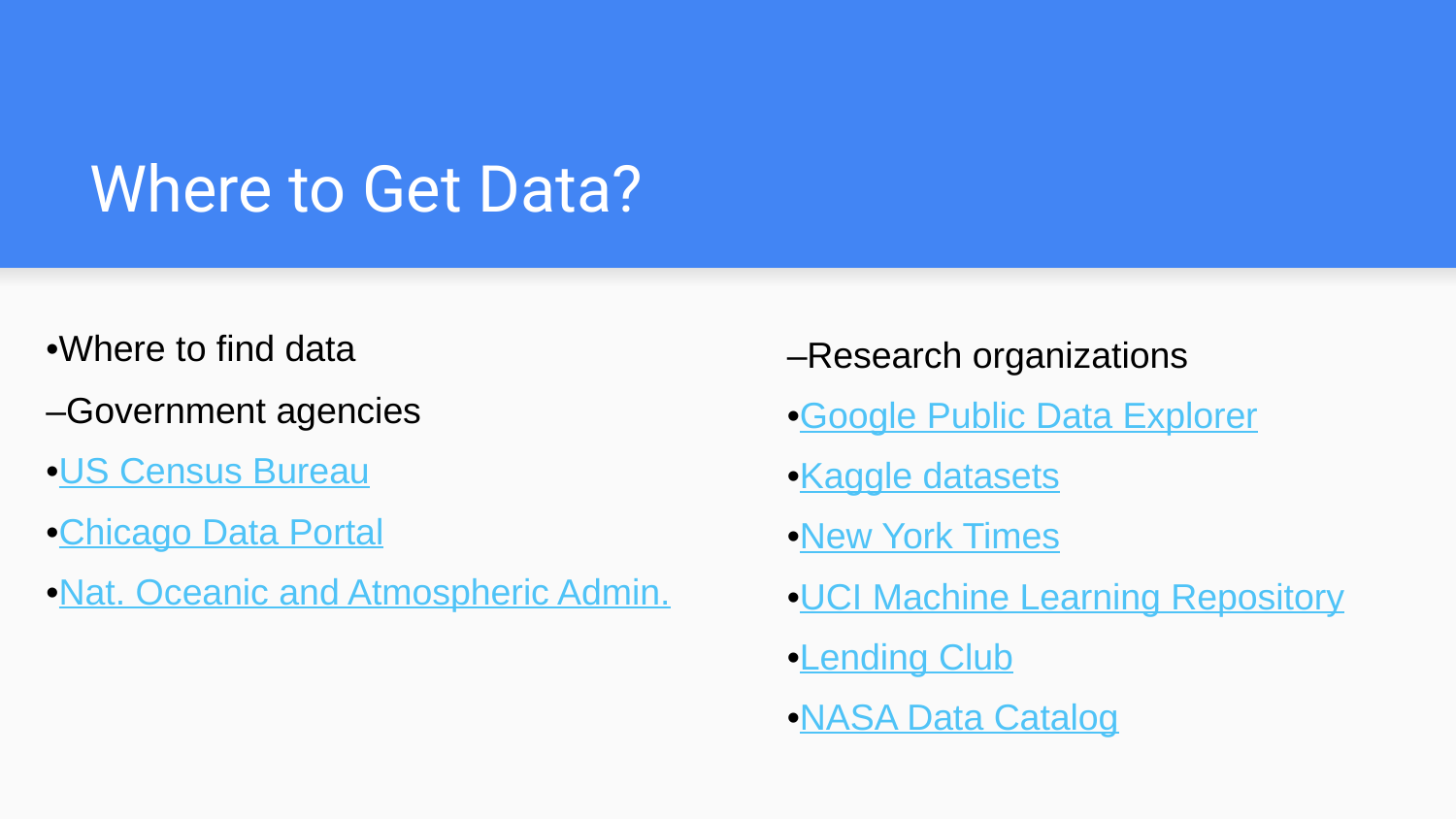

# Where to Get Data?
•Where to find data
–Government agencies
•US Census Bureau
•Chicago Data Portal
•Nat. Oceanic and Atmospheric Admin.

–Research organizations
•Google Public Data Explorer
•Kaggle datasets
•New York Times
•UCI Machine Learning Repository
•Lending Club
•NASA Data Catalog